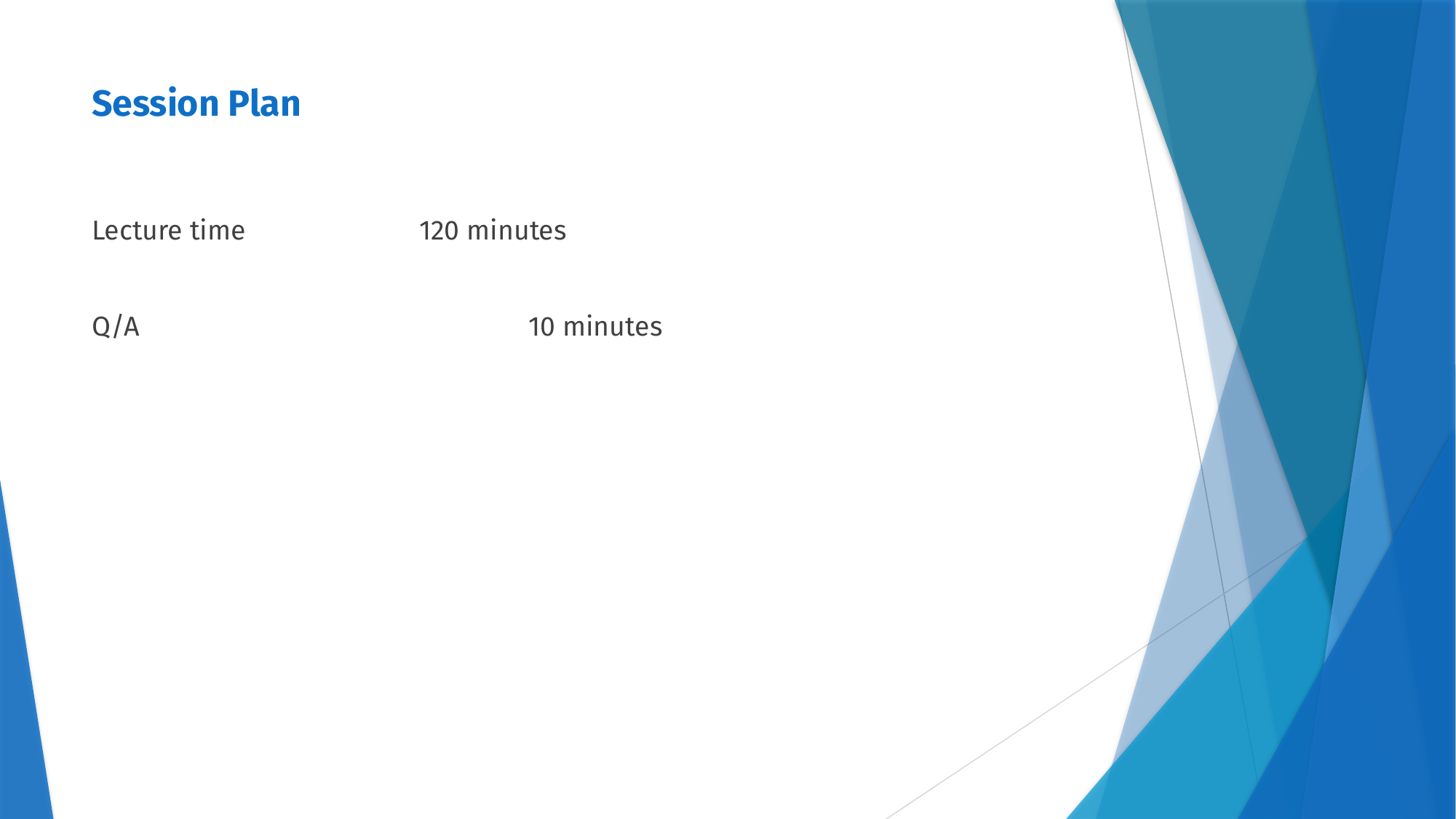

# Session Plan
Lecture time		120 minutes

Q/A				10 minutes